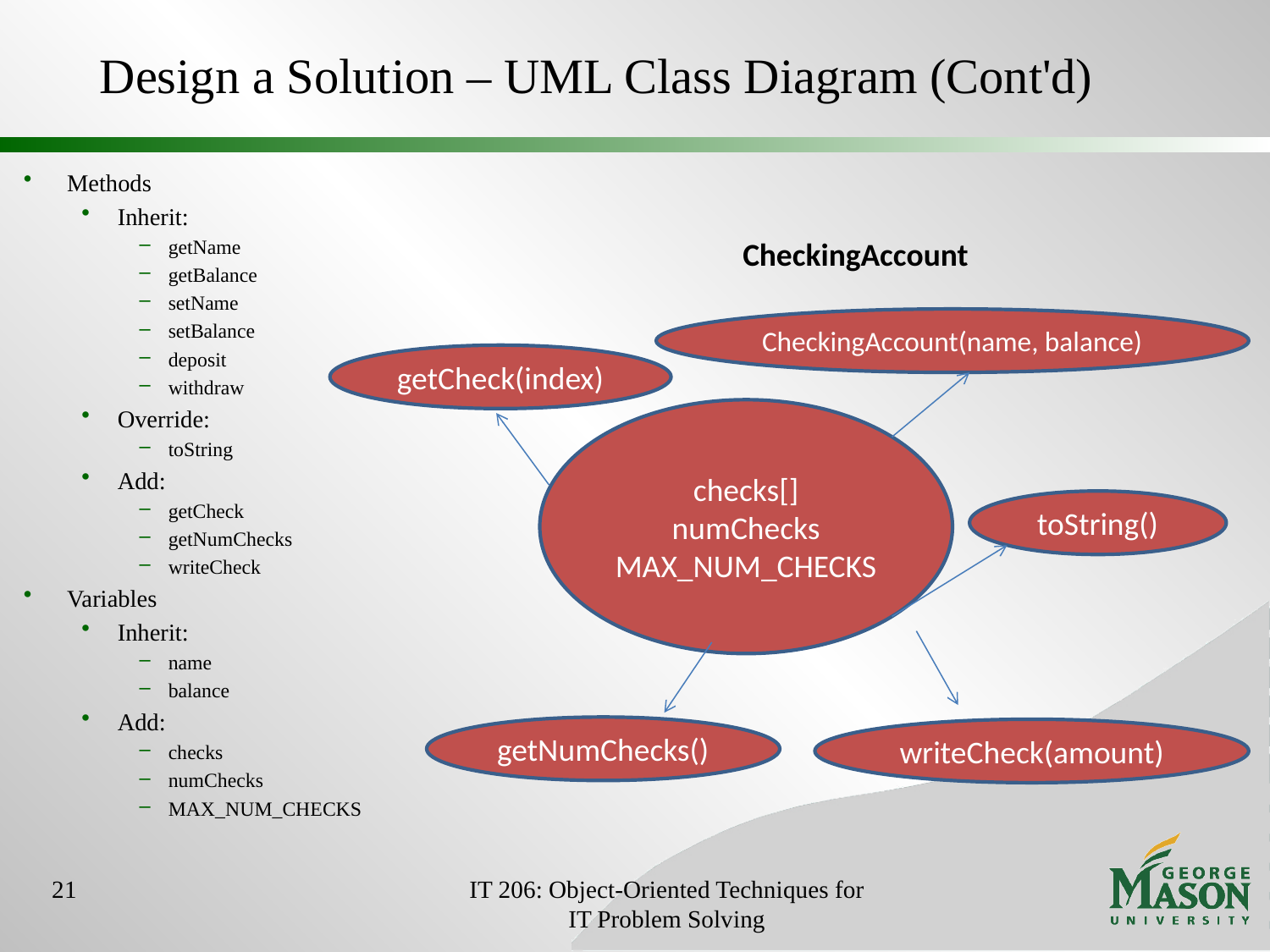

# Design a Solution – UML Class Diagram (Cont'd)
Methods
Inherit:
getName
getBalance
setName
setBalance
deposit
withdraw
Override:
toString
Add:
getCheck
getNumChecks
writeCheck
Variables
Inherit:
name
balance
Add:
checks
numChecks
MAX_NUM_CHECKS
CheckingAccount
CheckingAccount(name, balance)
getCheck(index)
checks[]
numChecks
MAX_NUM_CHECKS
toString()
getNumChecks()
writeCheck(amount)
21
IT 206: Object-Oriented Techniques for IT Problem Solving